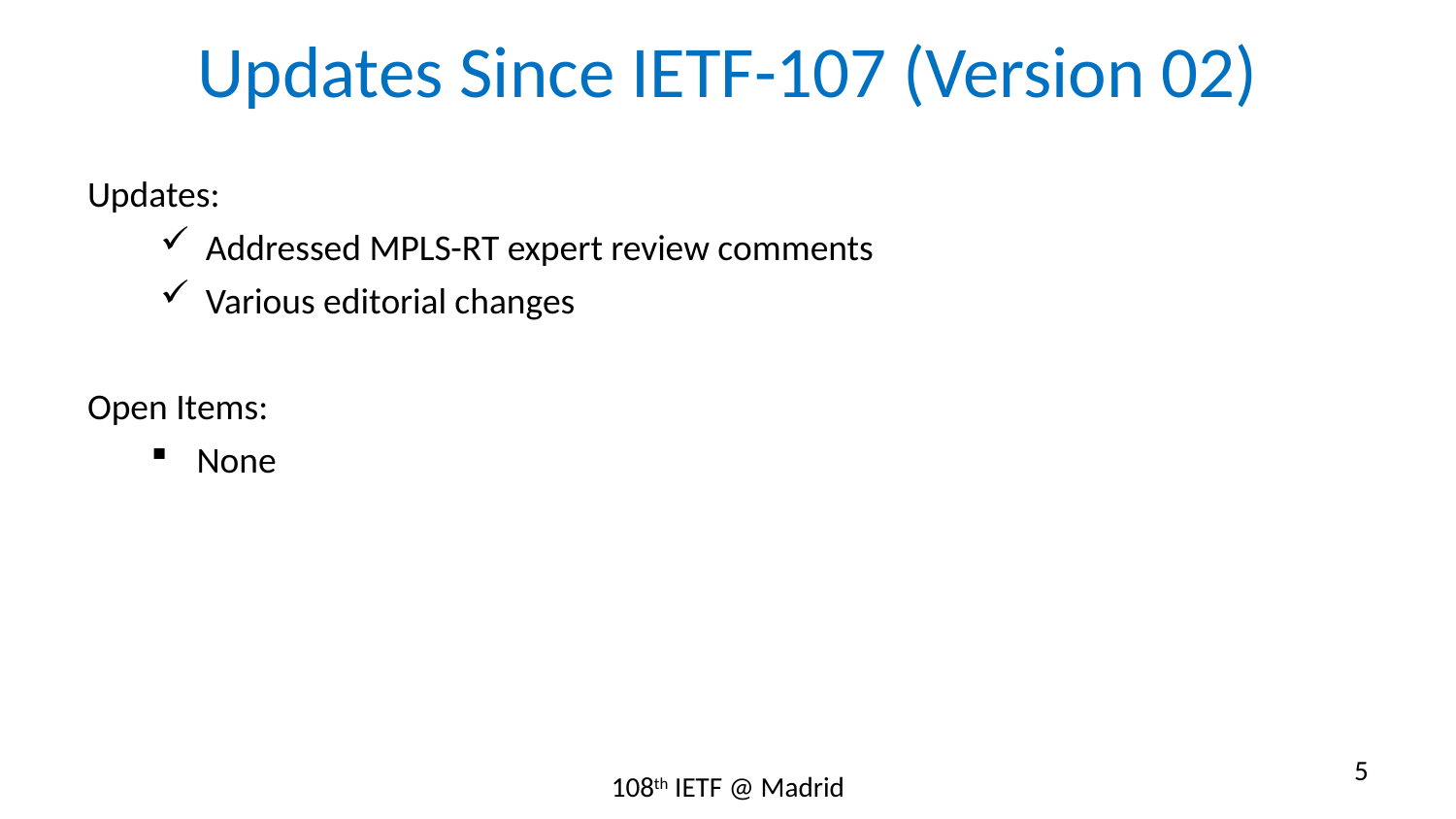

# Updates Since IETF-107 (Version 02)
Updates:
Addressed MPLS-RT expert review comments
Various editorial changes

Open Items:
None
5
108th IETF @ Madrid